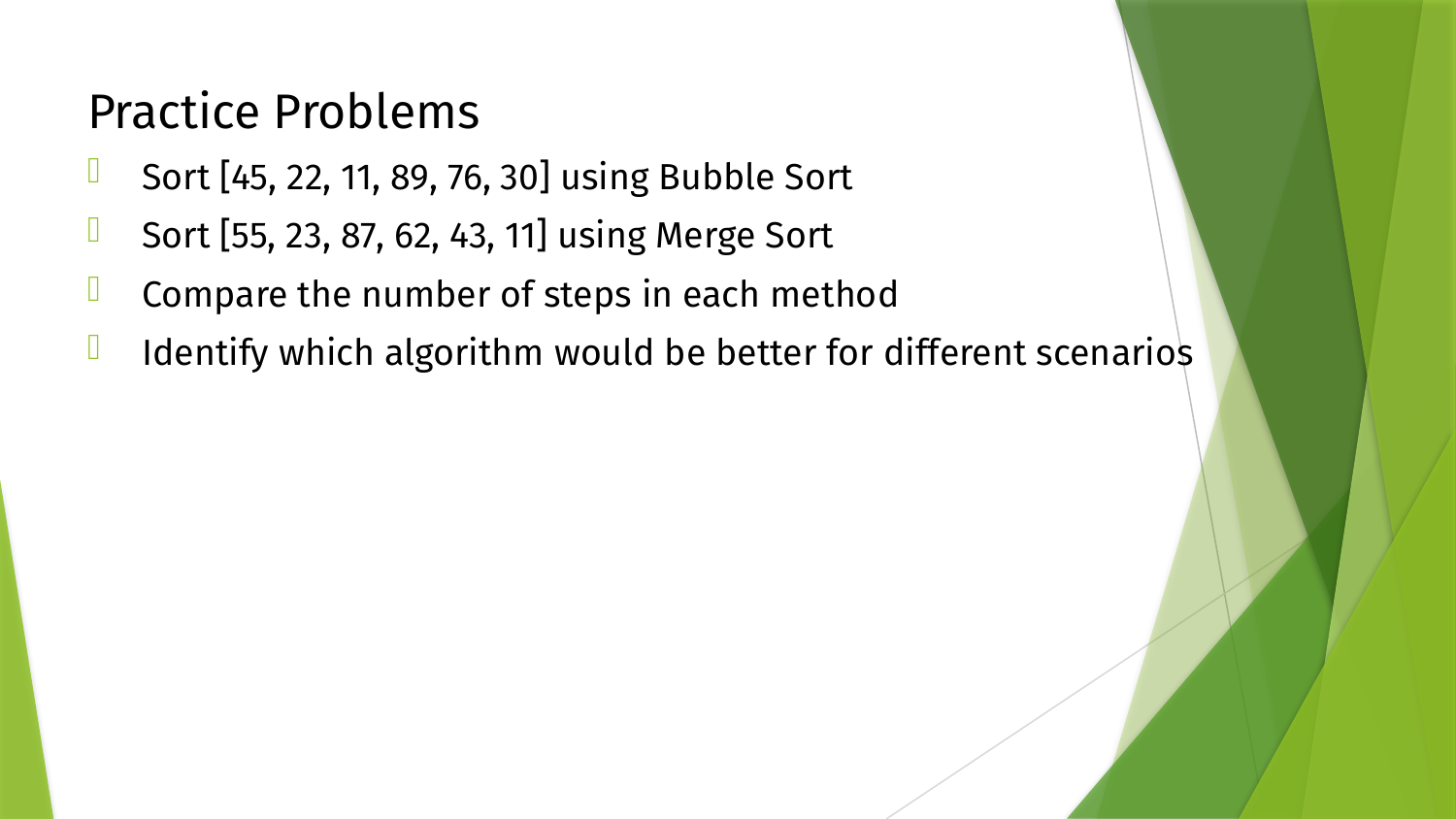

Practice Problems
Sort [45, 22, 11, 89, 76, 30] using Bubble Sort
Sort [55, 23, 87, 62, 43, 11] using Merge Sort
Compare the number of steps in each method
Identify which algorithm would be better for different scenarios